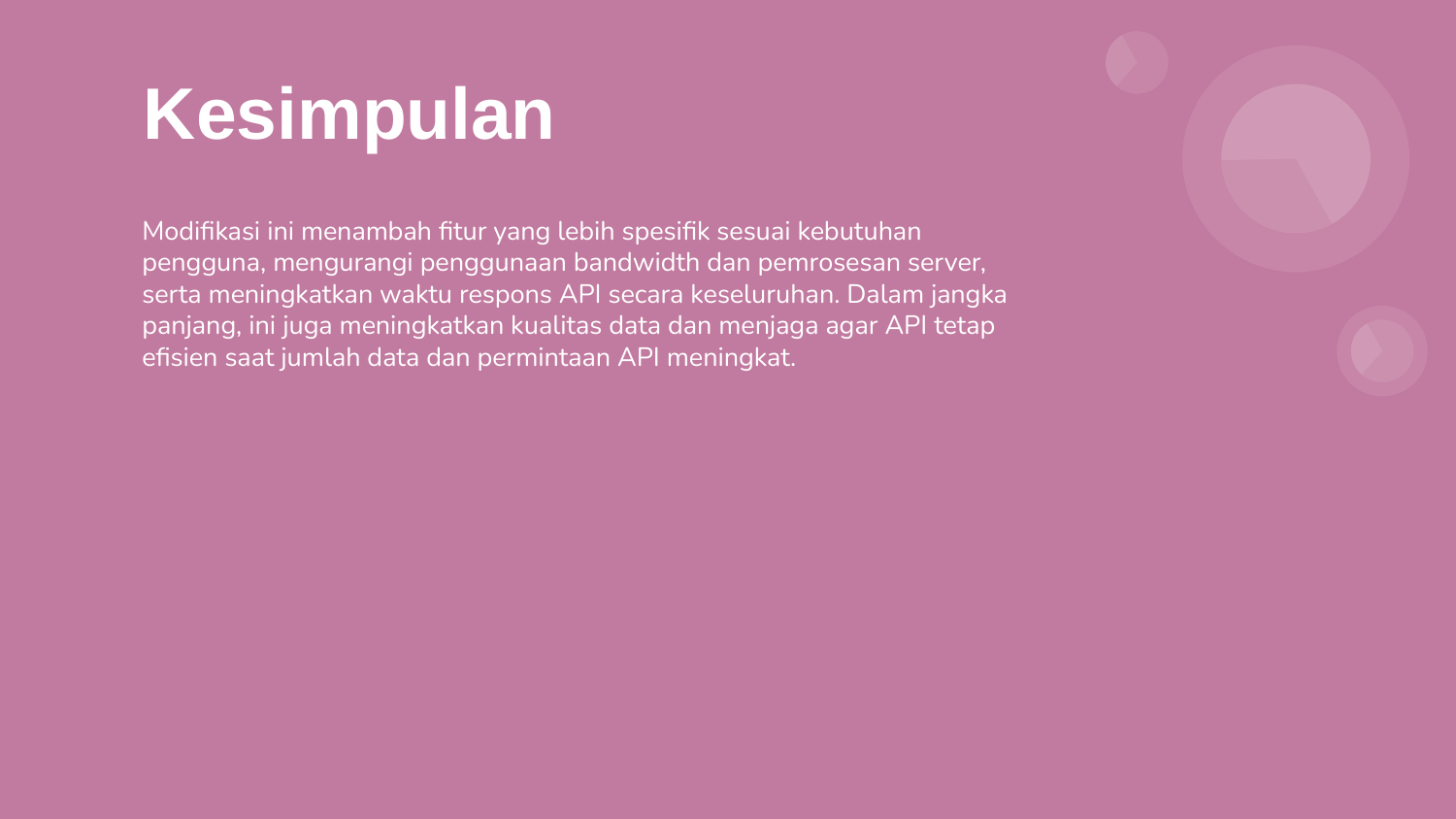

# Kesimpulan
Modifikasi ini menambah fitur yang lebih spesifik sesuai kebutuhan pengguna, mengurangi penggunaan bandwidth dan pemrosesan server, serta meningkatkan waktu respons API secara keseluruhan. Dalam jangka panjang, ini juga meningkatkan kualitas data dan menjaga agar API tetap efisien saat jumlah data dan permintaan API meningkat.